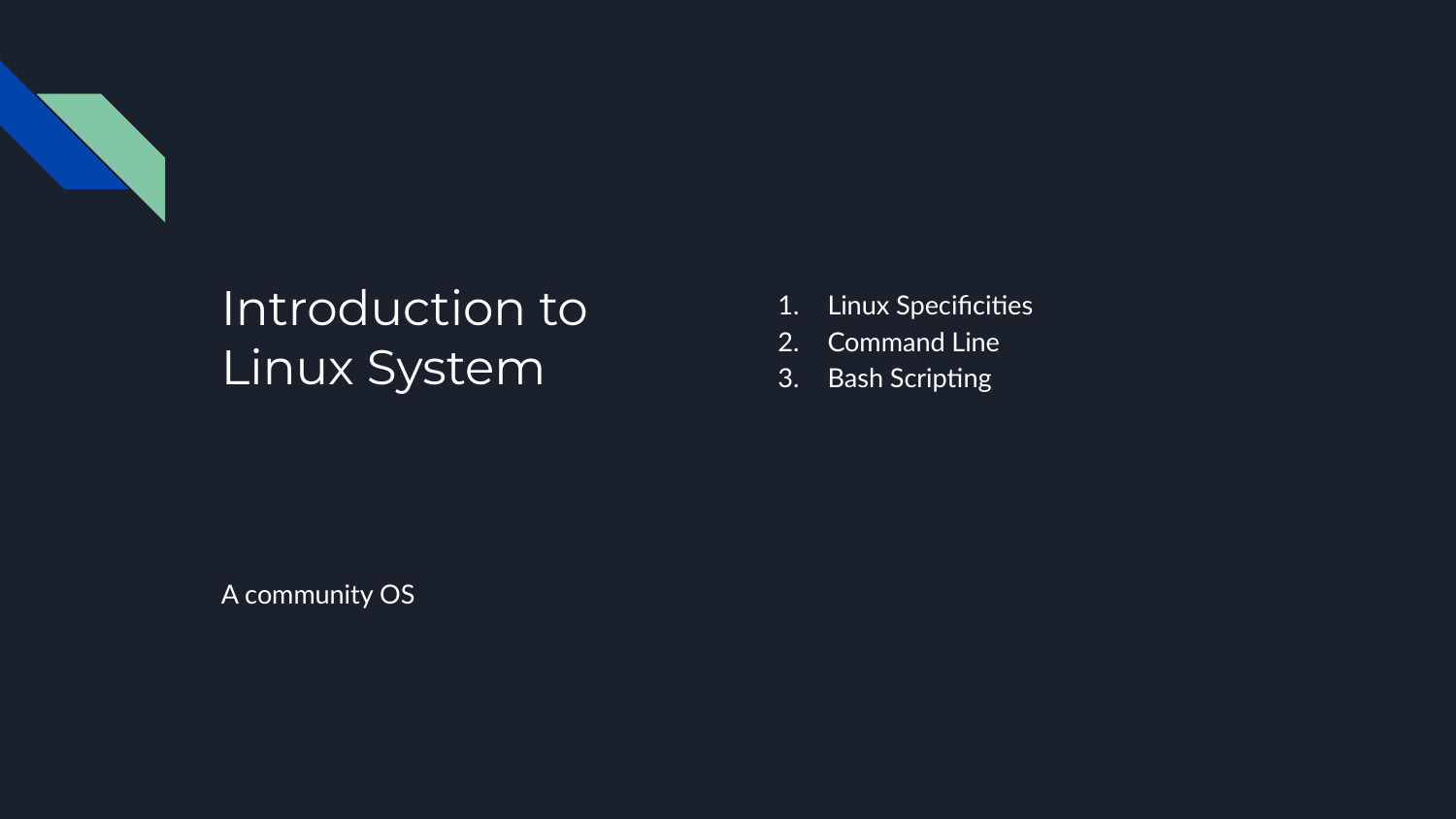

# Introduction to Linux System
Linux Specificities
Command Line
Bash Scripting
A community OS